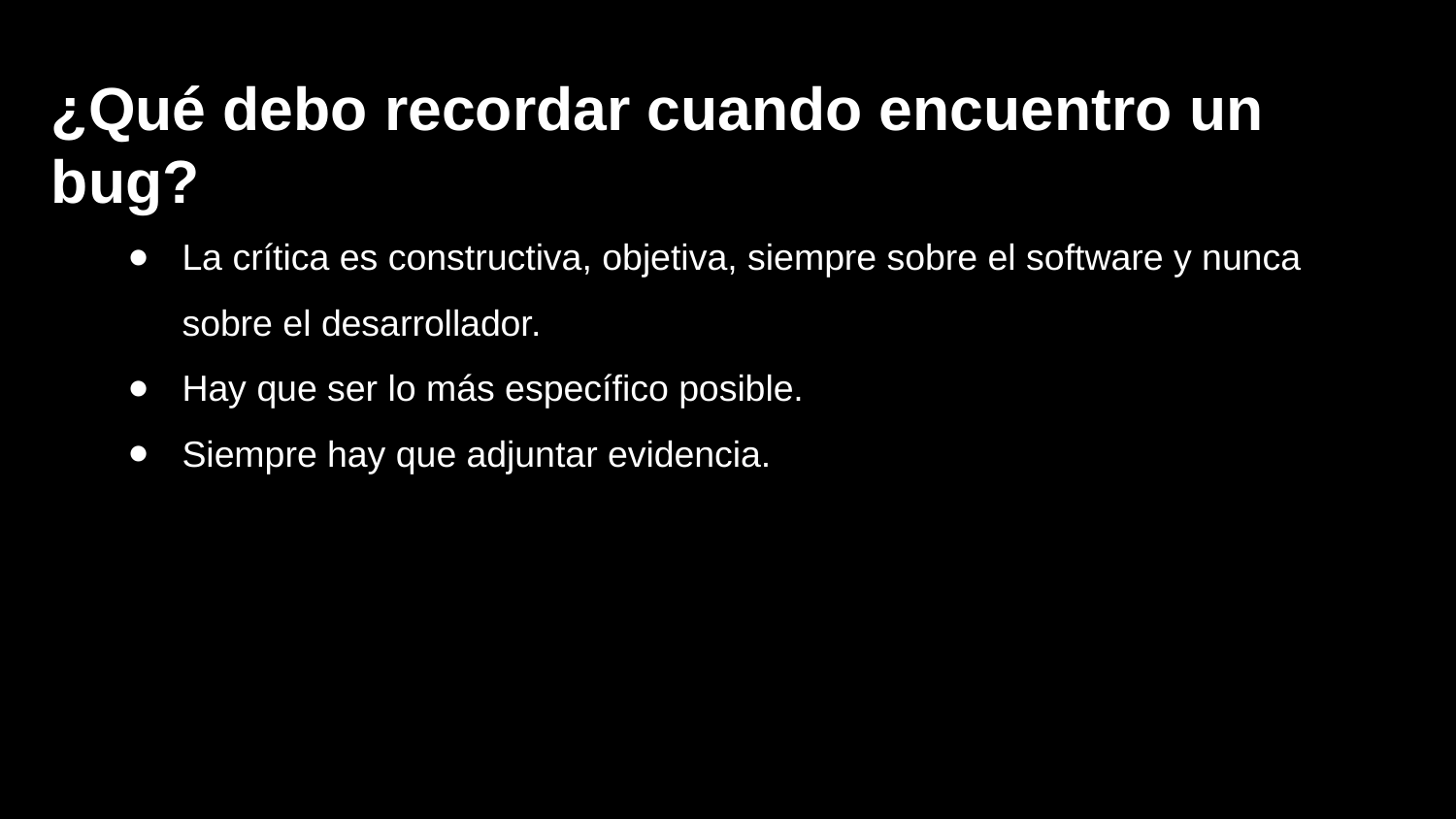

¿Qué debo recordar cuando encuentro un bug?
La crítica es constructiva, objetiva, siempre sobre el software y nunca sobre el desarrollador.
Hay que ser lo más específico posible.
Siempre hay que adjuntar evidencia.